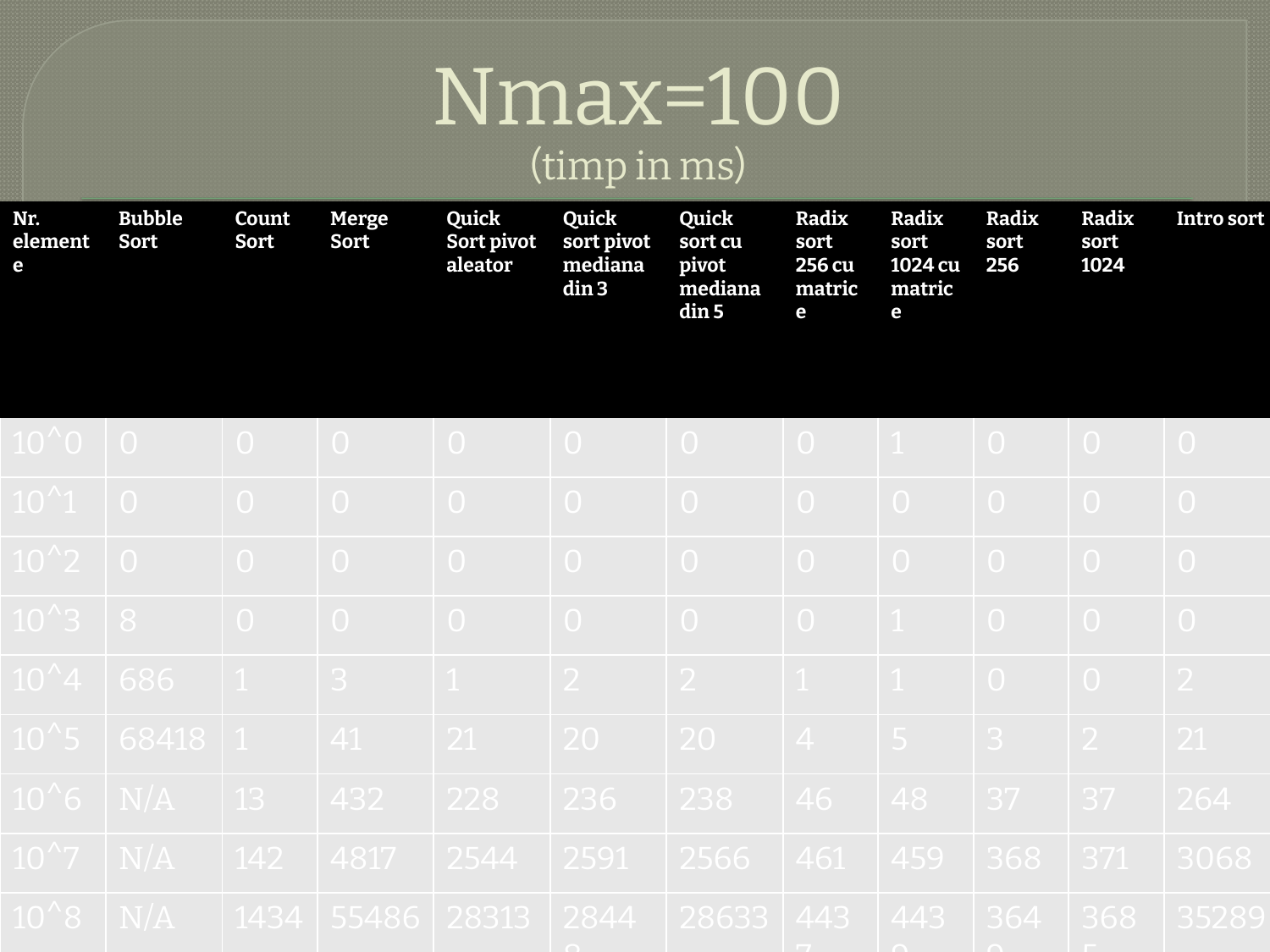

# Nmax=100 (timp in ms)
| Nr. elemente | Bubble Sort | Count Sort | Merge Sort | Quick Sort pivot aleator | Quick sort pivot mediana din 3 | Quick sort cu pivot mediana din 5 | Radix sort 256 cu matrice | Radix sort 1024 cu matrice | Radix sort 256 | Radix sort 1024 | Intro sort |
| --- | --- | --- | --- | --- | --- | --- | --- | --- | --- | --- | --- |
| 10^0 | 0 | 0 | 0 | 0 | 0 | 0 | 0 | 1 | 0 | 0 | 0 |
| 10^1 | 0 | 0 | 0 | 0 | 0 | 0 | 0 | 0 | 0 | 0 | 0 |
| 10^2 | 0 | 0 | 0 | 0 | 0 | 0 | 0 | 0 | 0 | 0 | 0 |
| 10^3 | 8 | 0 | 0 | 0 | 0 | 0 | 0 | 1 | 0 | 0 | 0 |
| 10^4 | 686 | 1 | 3 | 1 | 2 | 2 | 1 | 1 | 0 | 0 | 2 |
| 10^5 | 68418 | 1 | 41 | 21 | 20 | 20 | 4 | 5 | 3 | 2 | 21 |
| 10^6 | N/A | 13 | 432 | 228 | 236 | 238 | 46 | 48 | 37 | 37 | 264 |
| 10^7 | N/A | 142 | 4817 | 2544 | 2591 | 2566 | 461 | 459 | 368 | 371 | 3068 |
| 10^8 | N/A | 1434 | 55486 | 28313 | 28448 | 28633 | 4437 | 4439 | 3649 | 3685 | 35289 |